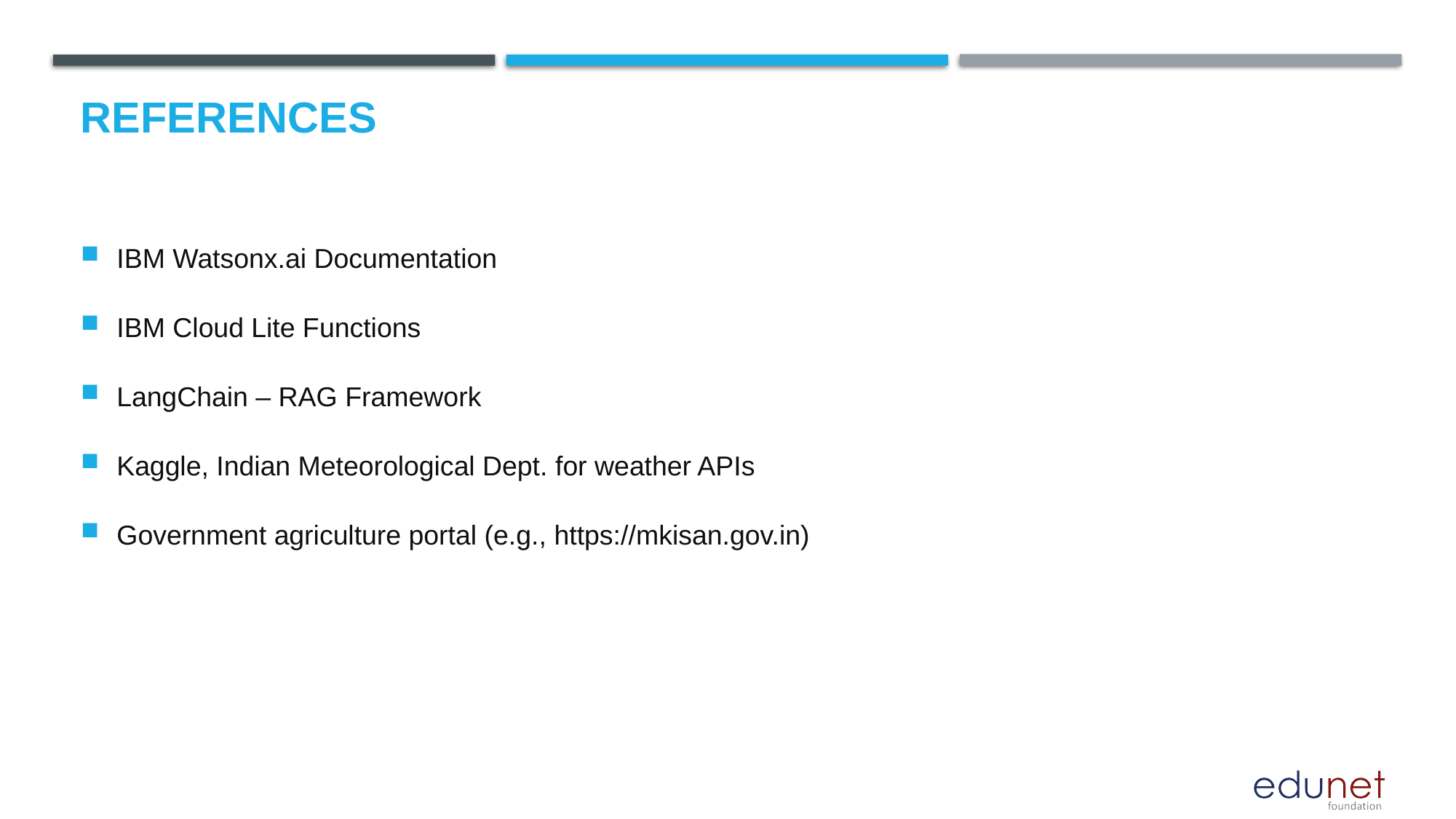

# References
IBM Watsonx.ai Documentation
IBM Cloud Lite Functions
LangChain – RAG Framework
Kaggle, Indian Meteorological Dept. for weather APIs
Government agriculture portal (e.g., https://mkisan.gov.in)